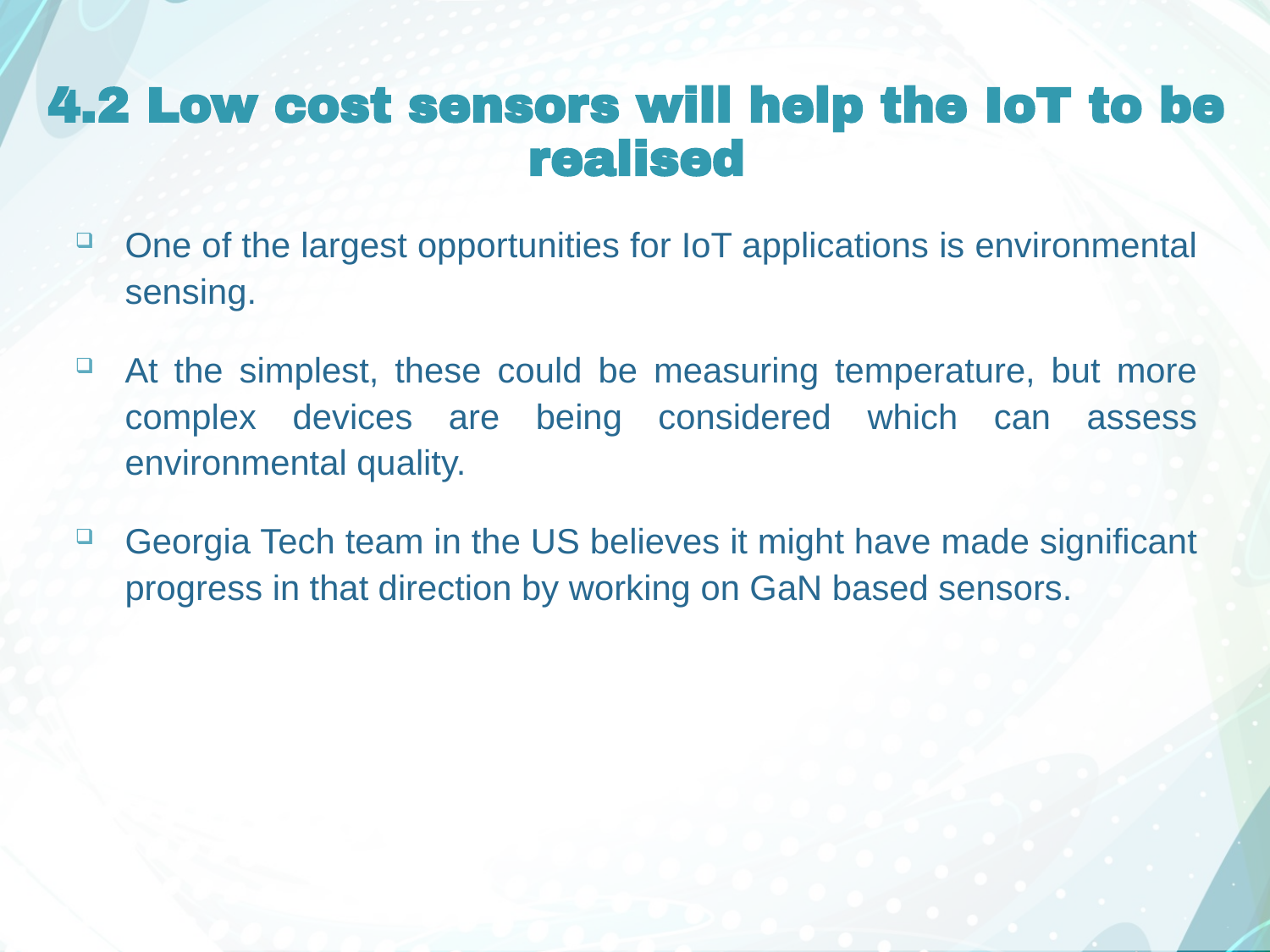

# 4.2 Low cost sensors will help the IoT to be realised
One of the largest opportunities for IoT applications is environmental sensing.
At the simplest, these could be measuring temperature, but more complex devices are being considered which can assess environmental quality.
Georgia Tech team in the US believes it might have made significant progress in that direction by working on GaN based sensors.